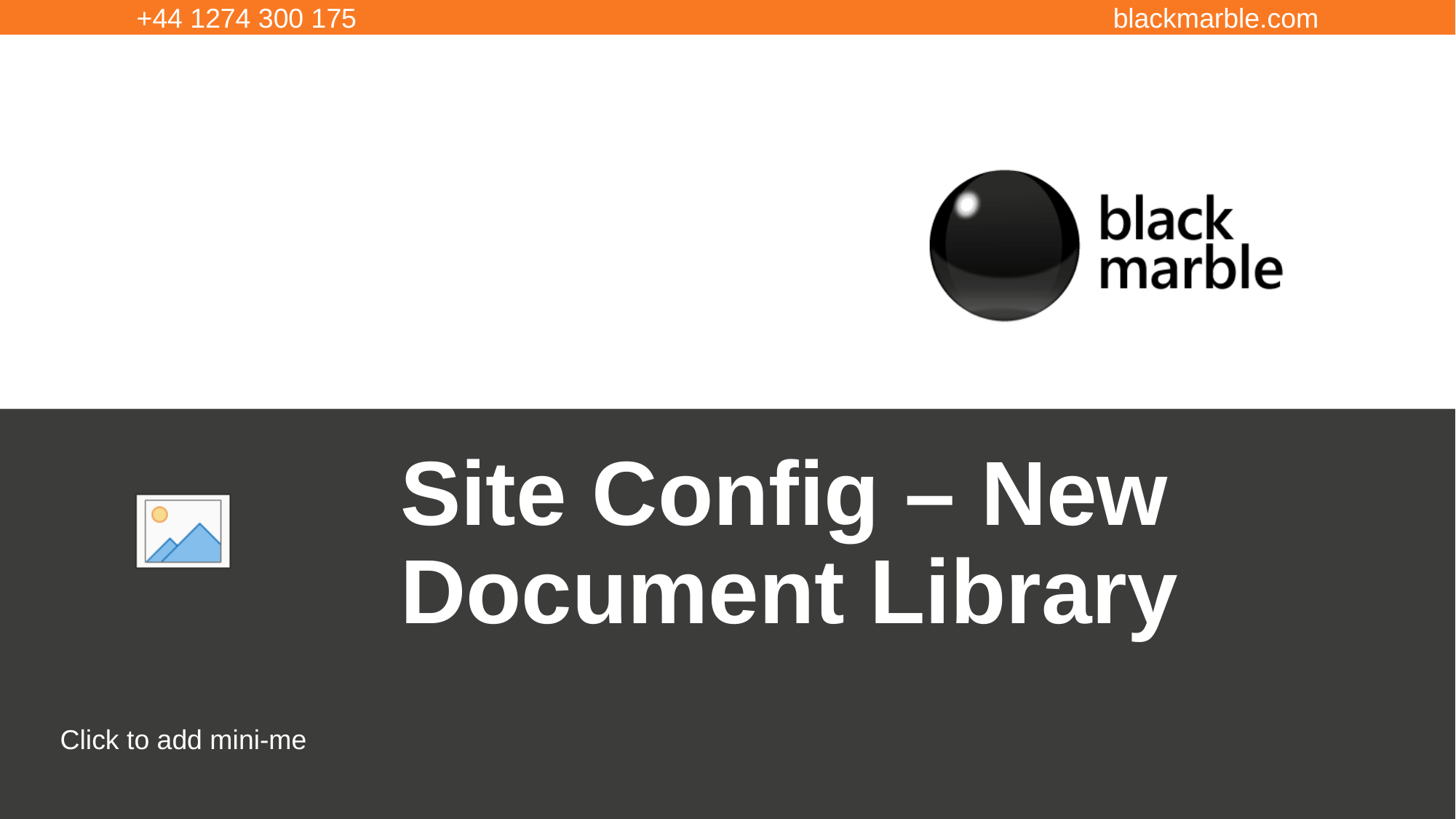

# Site Config – New Document Library